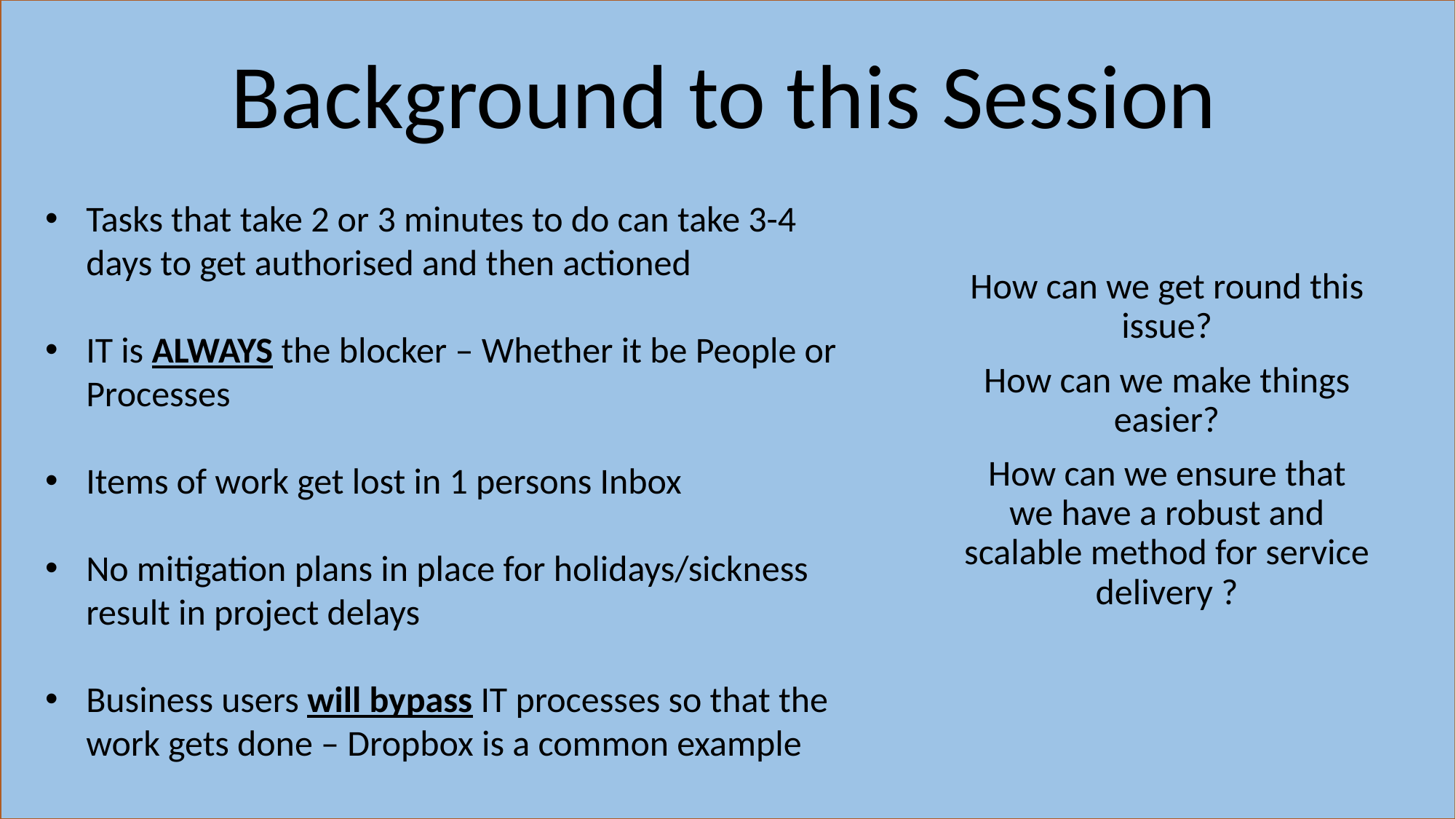

# Background to this Session
Tasks that take 2 or 3 minutes to do can take 3-4 days to get authorised and then actioned

IT is ALWAYS the blocker – Whether it be People or Processes

Items of work get lost in 1 persons Inbox

No mitigation plans in place for holidays/sickness result in project delays

Business users will bypass IT processes so that the work gets done – Dropbox is a common example

How can we get round this issue?
How can we make things easier?
How can we ensure that we have a robust and scalable method for service delivery ?